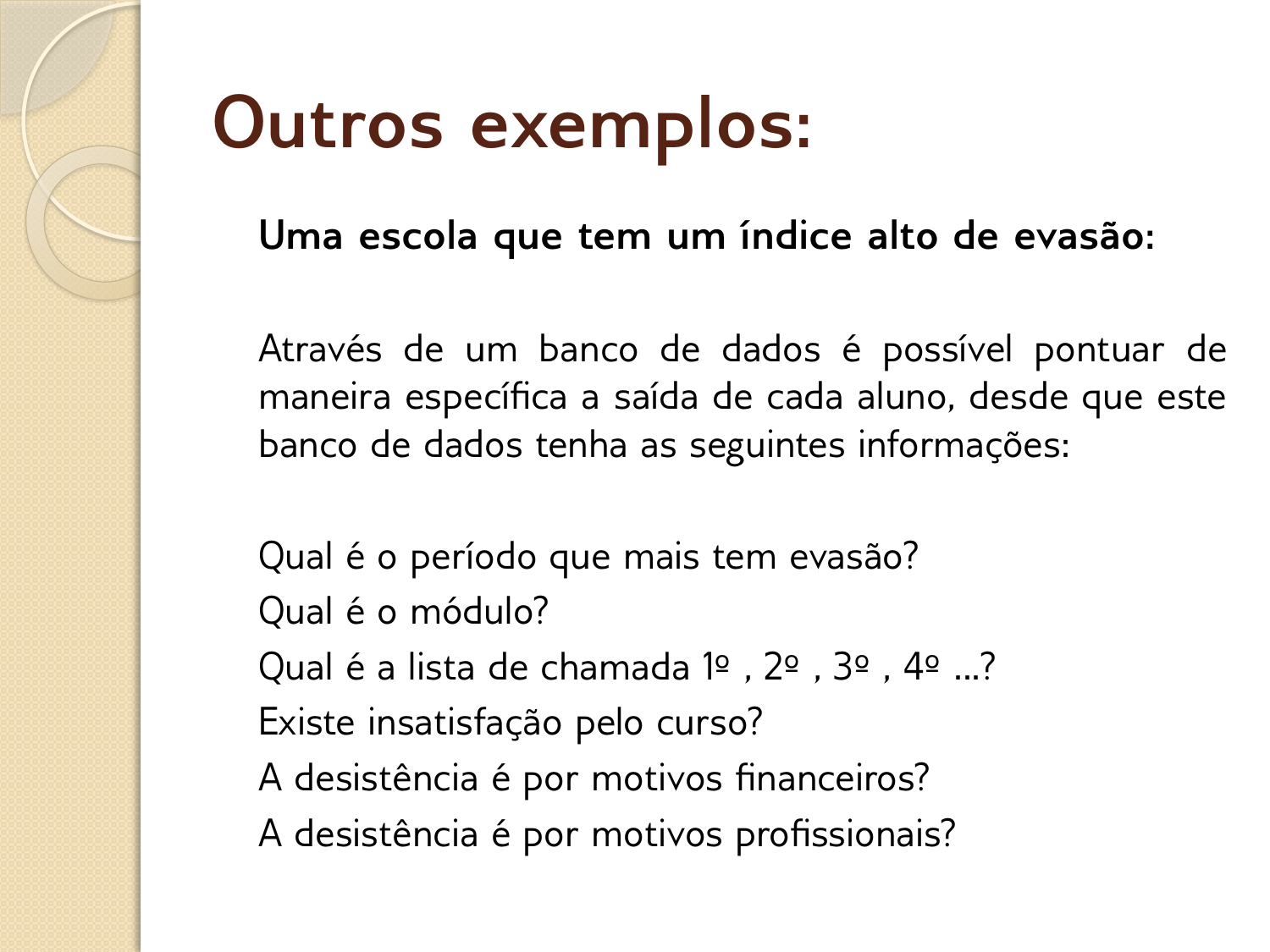

# Outros exemplos:
	Uma escola que tem um índice alto de evasão:

	Através de um banco de dados é possível pontuar de maneira específica a saída de cada aluno, desde que este banco de dados tenha as seguintes informações:

	Qual é o período que mais tem evasão?
	Qual é o módulo?
	Qual é a lista de chamada 1º , 2º , 3º , 4º ...?
	Existe insatisfação pelo curso?
	A desistência é por motivos financeiros?
	A desistência é por motivos profissionais?